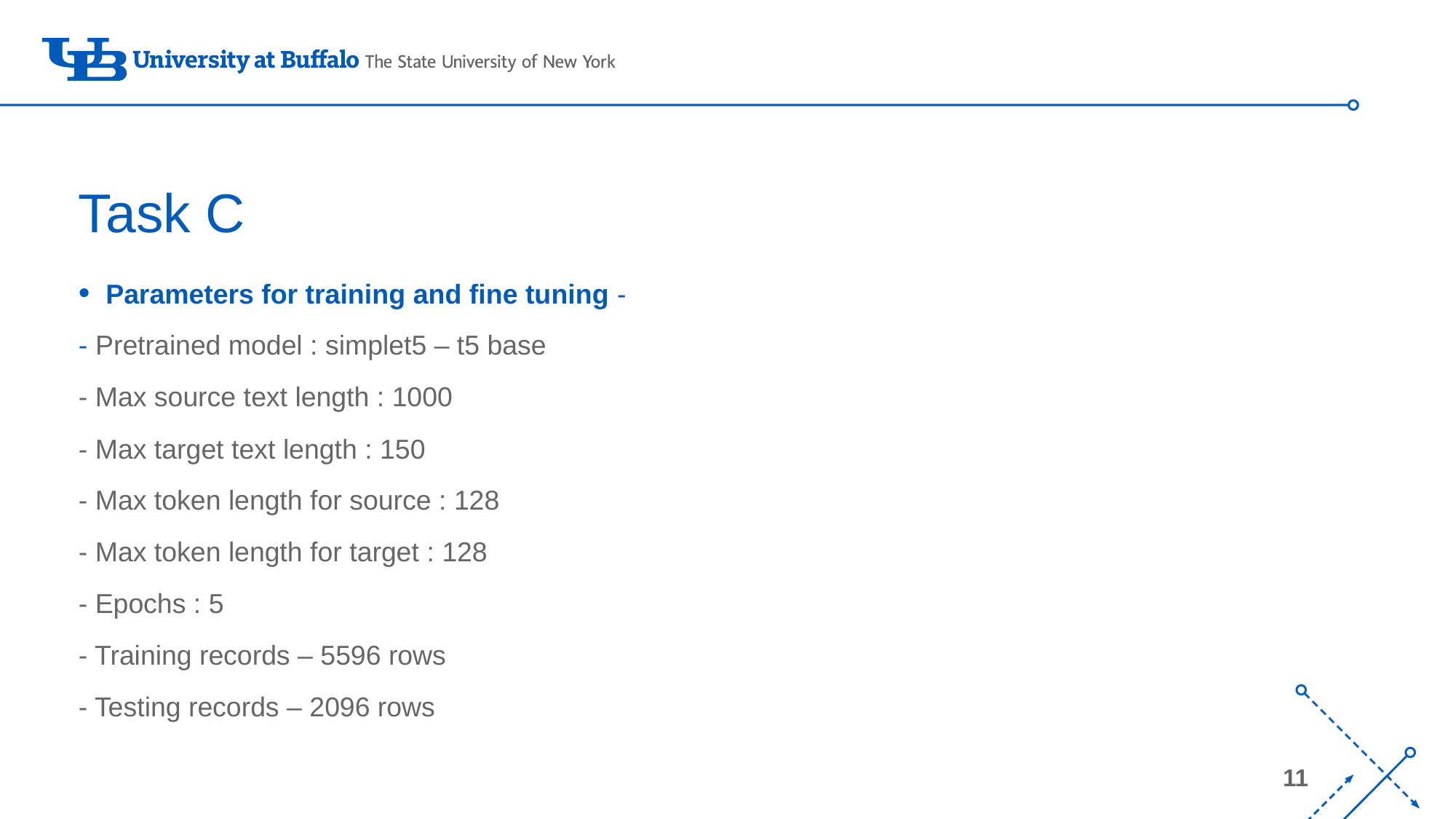

# Task C
Parameters for training and fine tuning -
- Pretrained model : simplet5 – t5 base
- Max source text length : 1000
- Max target text length : 150
- Max token length for source : 128
- Max token length for target : 128
- Epochs : 5
- Training records – 5596 rows
- Testing records – 2096 rows